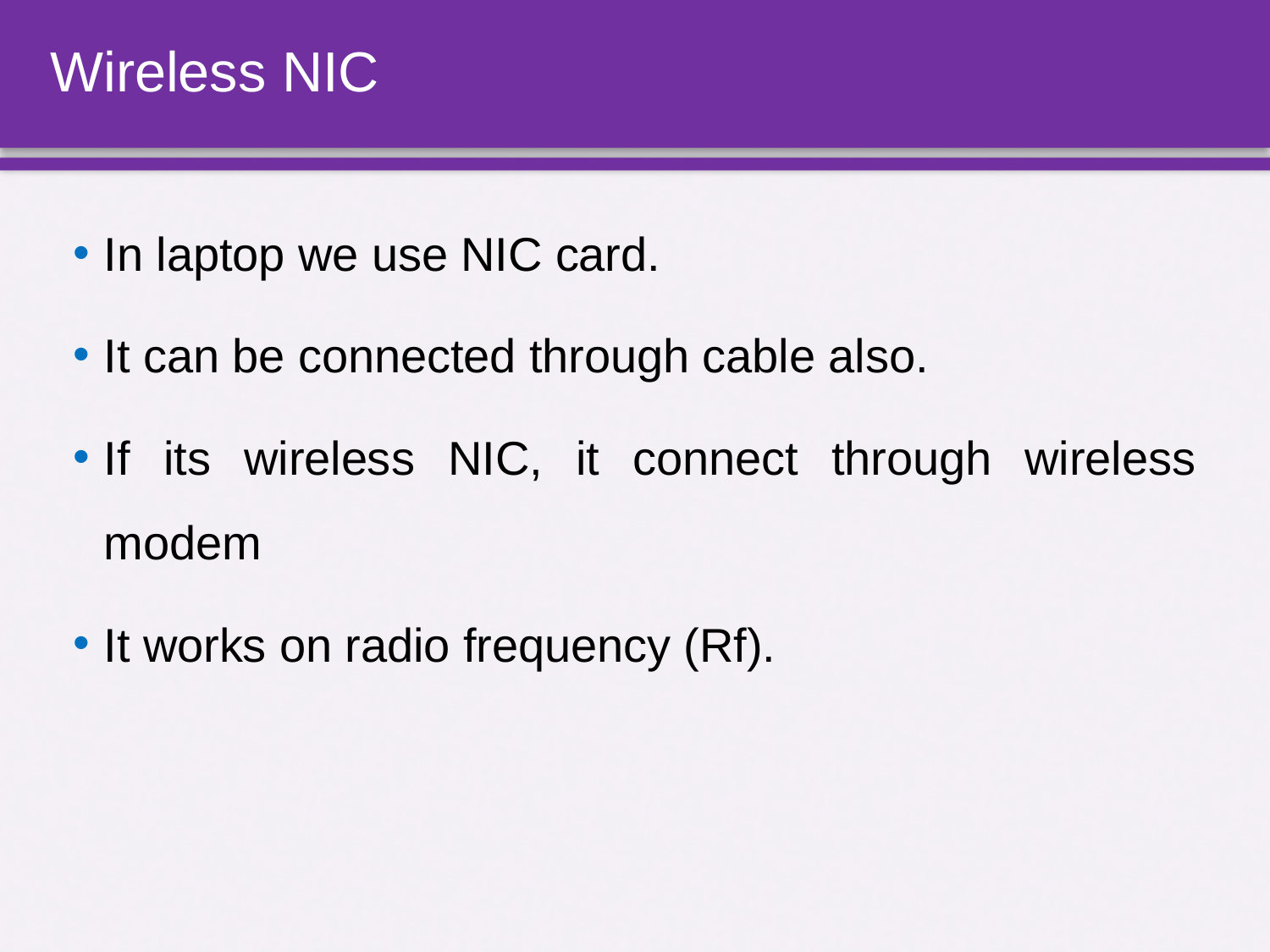

# Wireless NIC
In laptop we use NIC card.
It can be connected through cable also.
If its wireless NIC, it connect through wireless modem
It works on radio frequency (Rf).